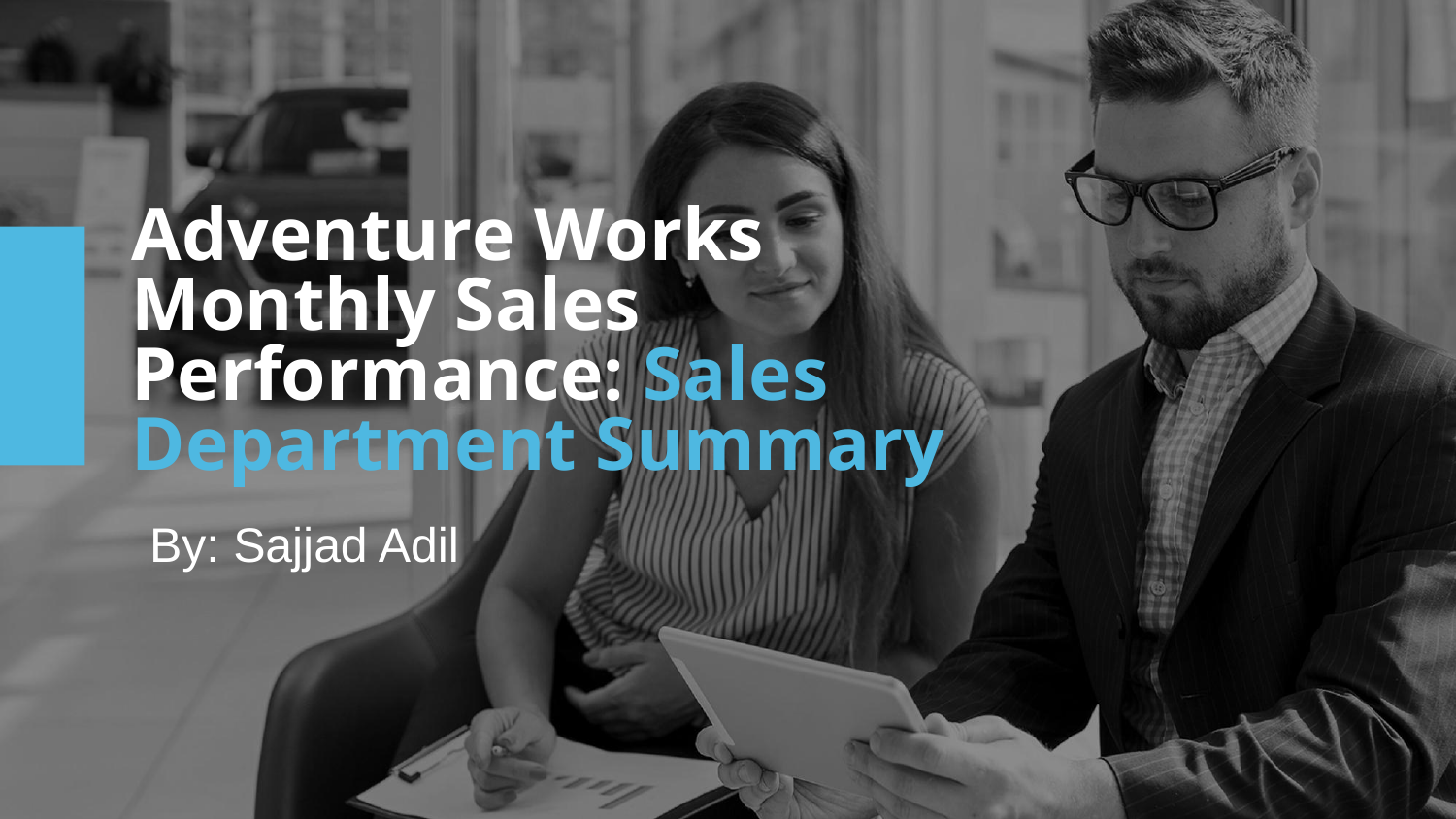

# Adventure Works Monthly Sales Performance: Sales Department Summary

By: Sajjad Adil